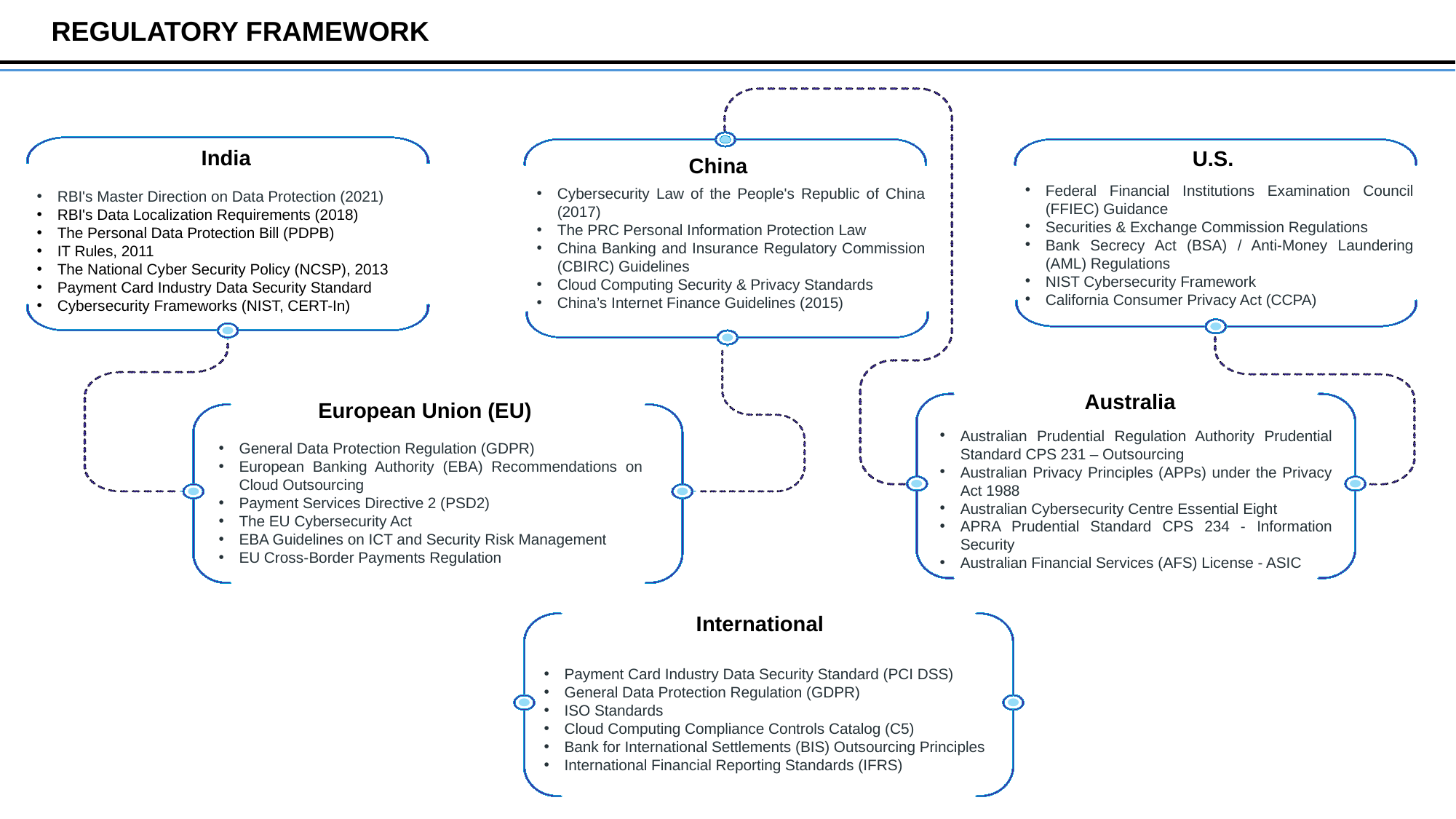

REGULATORY FRAMEWORK

RBI's Master Direction on Data Protection (2021)
RBI's Data Localization Requirements (2018)
The Personal Data Protection Bill (PDPB)
IT Rules, 2011
The National Cyber Security Policy (NCSP), 2013
Payment Card Industry Data Security Standard
Cybersecurity Frameworks (NIST, CERT-In)

India
U.S.
China
Federal Financial Institutions Examination Council (FFIEC) Guidance
Securities & Exchange Commission Regulations
Bank Secrecy Act (BSA) / Anti-Money Laundering (AML) Regulations
NIST Cybersecurity Framework
California Consumer Privacy Act (CCPA)
Cybersecurity Law of the People's Republic of China (2017)
The PRC Personal Information Protection Law
China Banking and Insurance Regulatory Commission (CBIRC) Guidelines
Cloud Computing Security & Privacy Standards
China’s Internet Finance Guidelines (2015)
European Union (EU)
General Data Protection Regulation (GDPR)
European Banking Authority (EBA) Recommendations on Cloud Outsourcing
Payment Services Directive 2 (PSD2)
The EU Cybersecurity Act
EBA Guidelines on ICT and Security Risk Management
EU Cross-Border Payments Regulation

Australia
Australian Prudential Regulation Authority Prudential Standard CPS 231 – Outsourcing
Australian Privacy Principles (APPs) under the Privacy Act 1988
Australian Cybersecurity Centre Essential Eight
APRA Prudential Standard CPS 234 - Information Security
Australian Financial Services (AFS) License - ASIC
International

Payment Card Industry Data Security Standard (PCI DSS)
General Data Protection Regulation (GDPR)
ISO Standards
Cloud Computing Compliance Controls Catalog (C5)
Bank for International Settlements (BIS) Outsourcing Principles
International Financial Reporting Standards (IFRS)